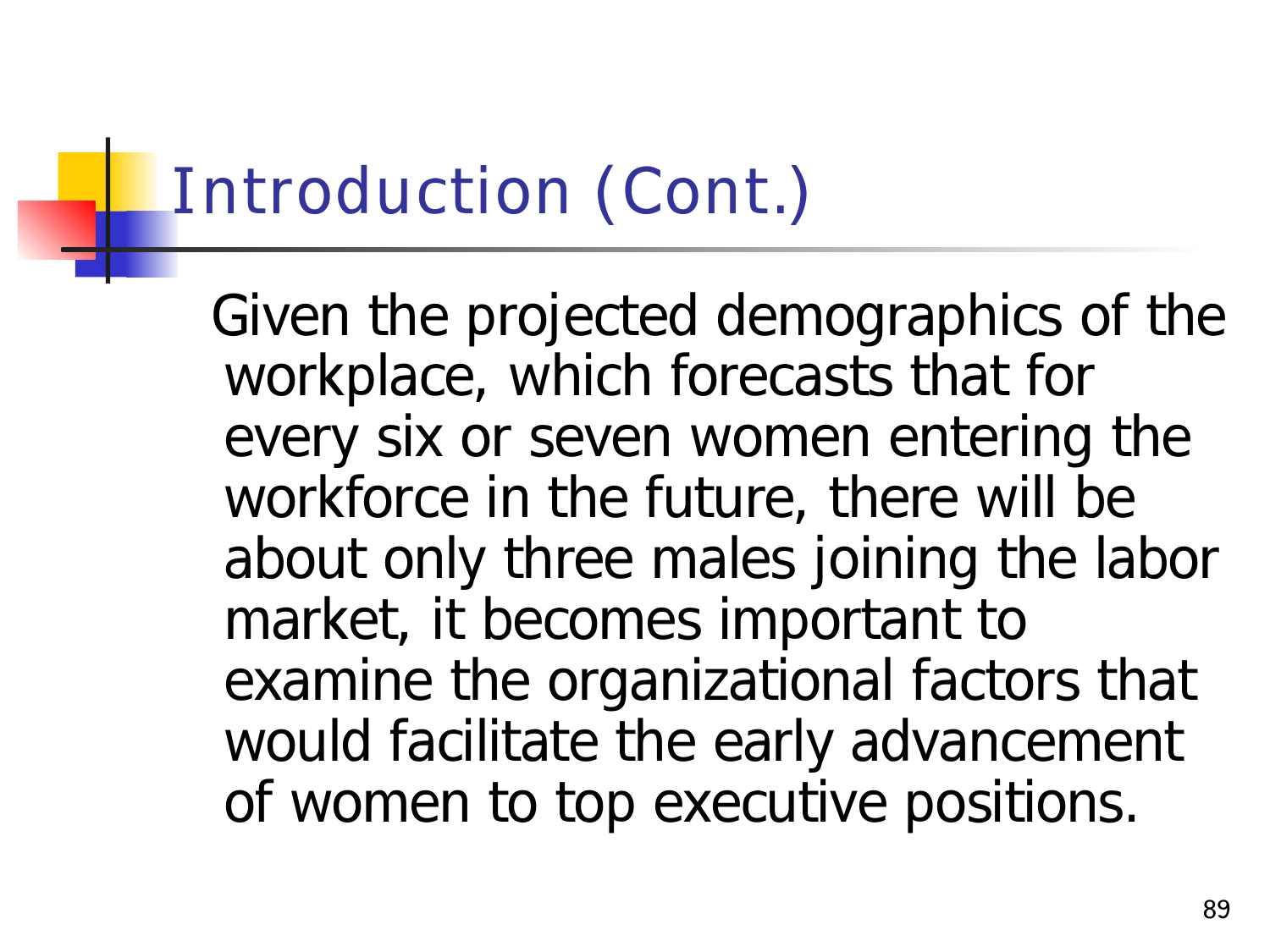

# Introduction (Cont.)
  Given the projected demographics of the workplace, which forecasts that for every six or seven women entering the workforce in the future, there will be about only three males joining the labor market, it becomes important to examine the organizational factors that would facilitate the early advancement of women to top executive positions.
89